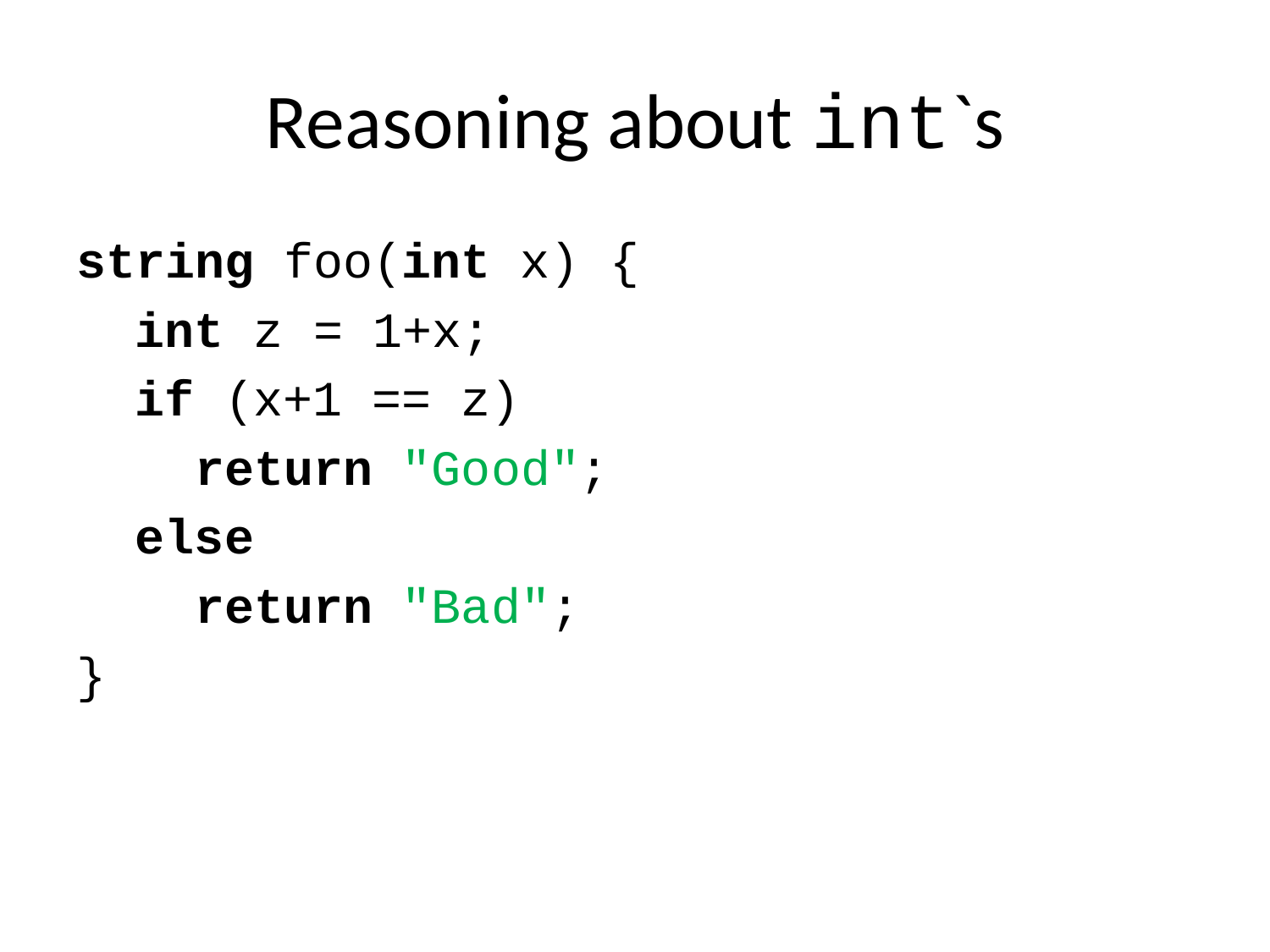

# Reasoning about int`s
string foo(int x) {
  int z = 1+x;
  if (x+1 == z)
    return "Good";
  else
    return "Bad";
}